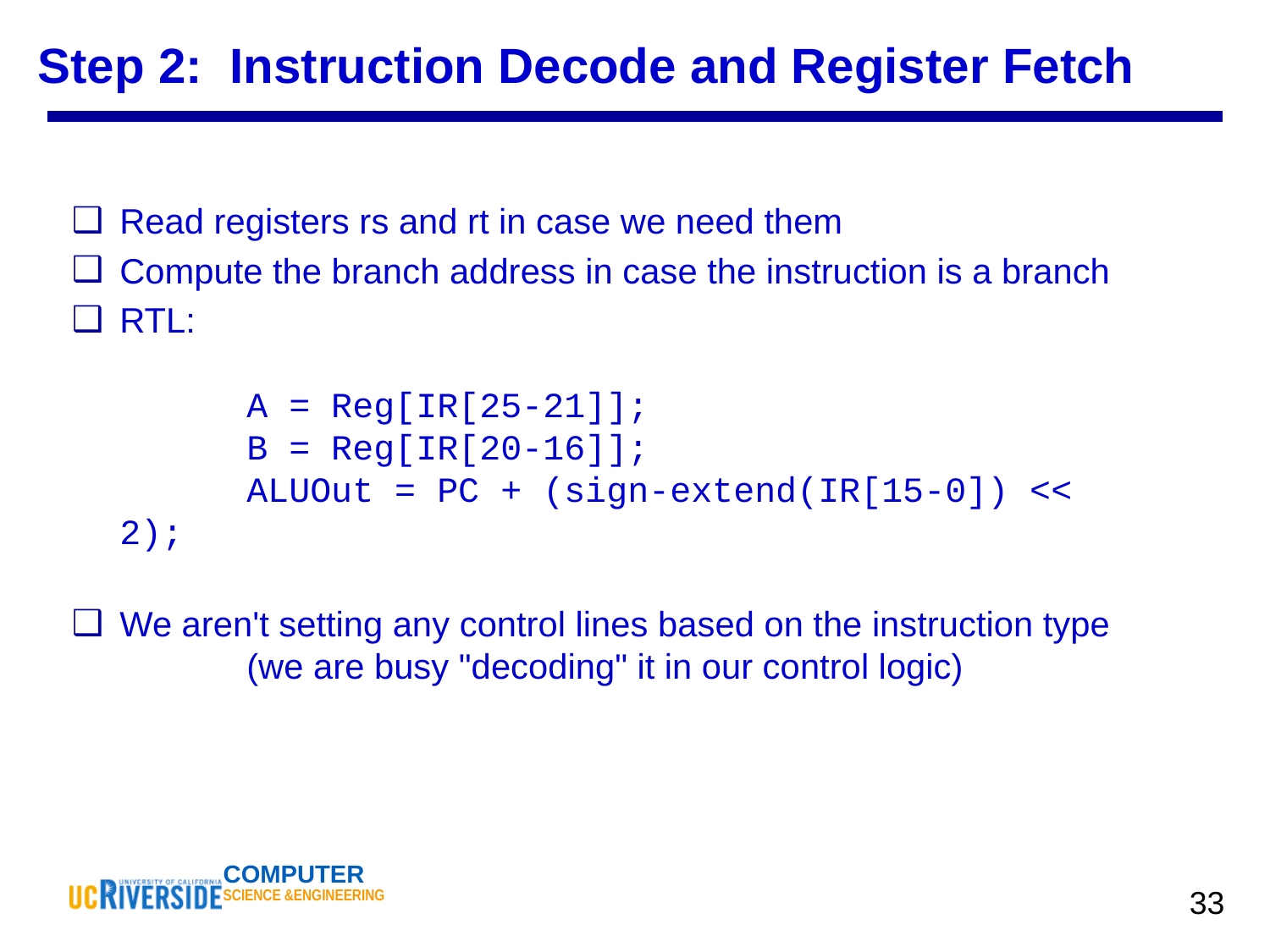

Step 2:  Instruction Decode and Register Fetch
Read registers rs and rt in case we need them
Compute the branch address in case the instruction is a branch
RTL:
	A = Reg[IR[25-21]];
	B = Reg[IR[20-16]];
	ALUOut = PC + (sign-extend(IR[15-0]) << 2);
We aren't setting any control lines based on the instruction type
	(we are busy "decoding" it in our control logic)
33